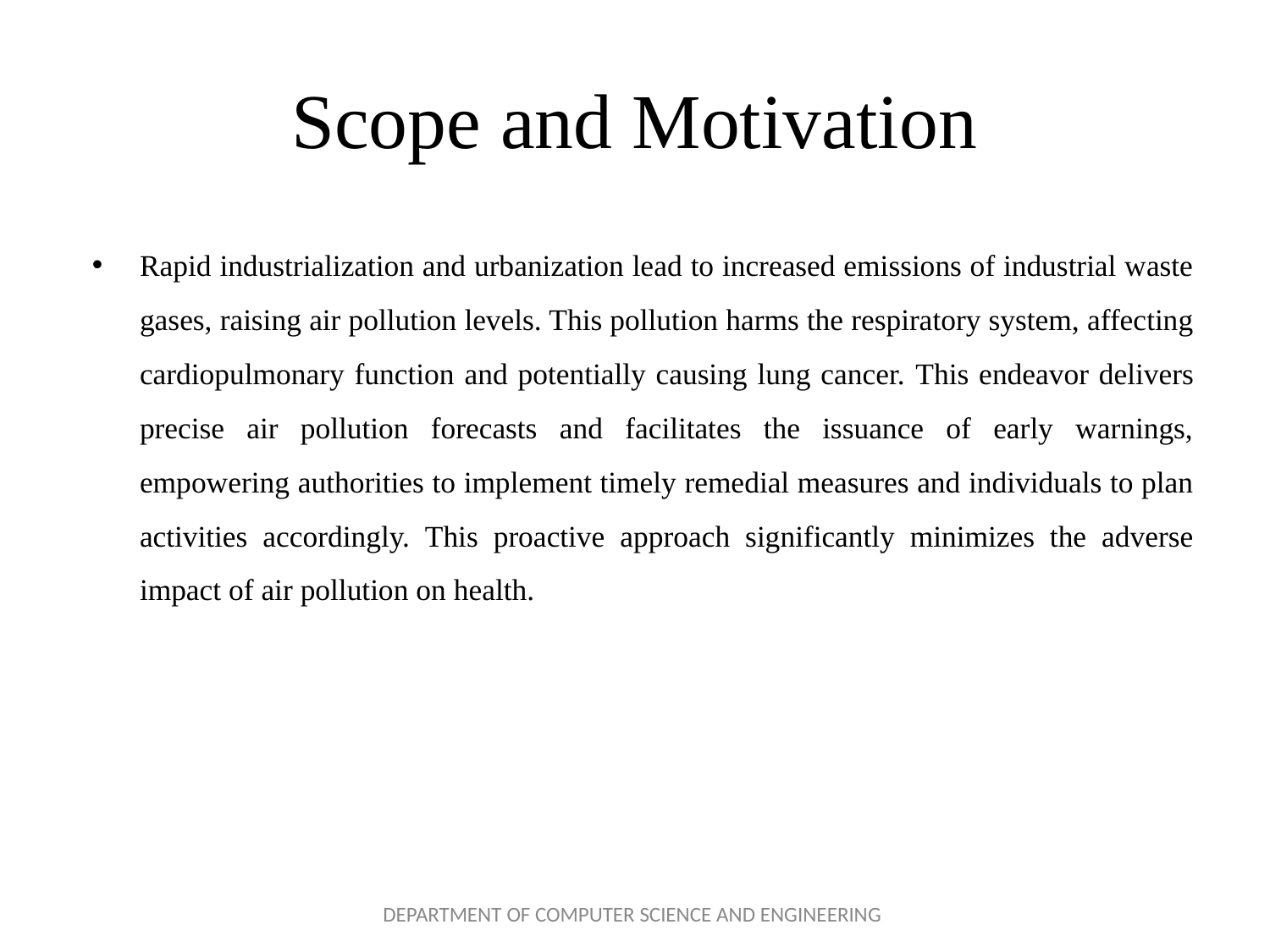

# Scope and Motivation
Rapid industrialization and urbanization lead to increased emissions of industrial waste gases, raising air pollution levels. This pollution harms the respiratory system, affecting cardiopulmonary function and potentially causing lung cancer. This endeavor delivers precise air pollution forecasts and facilitates the issuance of early warnings, empowering authorities to implement timely remedial measures and individuals to plan activities accordingly. This proactive approach significantly minimizes the adverse impact of air pollution on health.
DEPARTMENT OF COMPUTER SCIENCE AND ENGINEERING